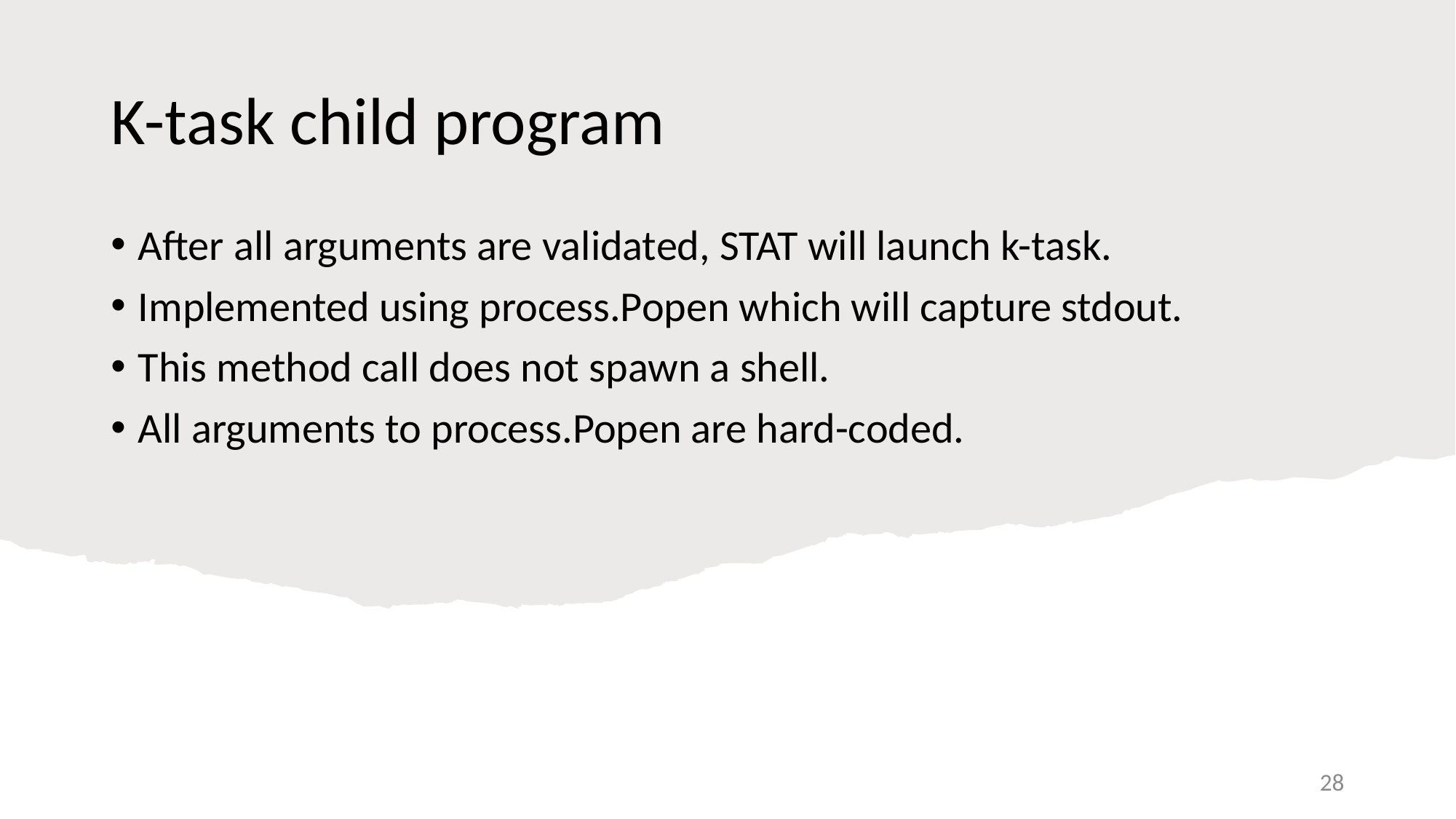

# K-task child program
After all arguments are validated, STAT will launch k-task.
Implemented using process.Popen which will capture stdout.
This method call does not spawn a shell.
All arguments to process.Popen are hard-coded.
28